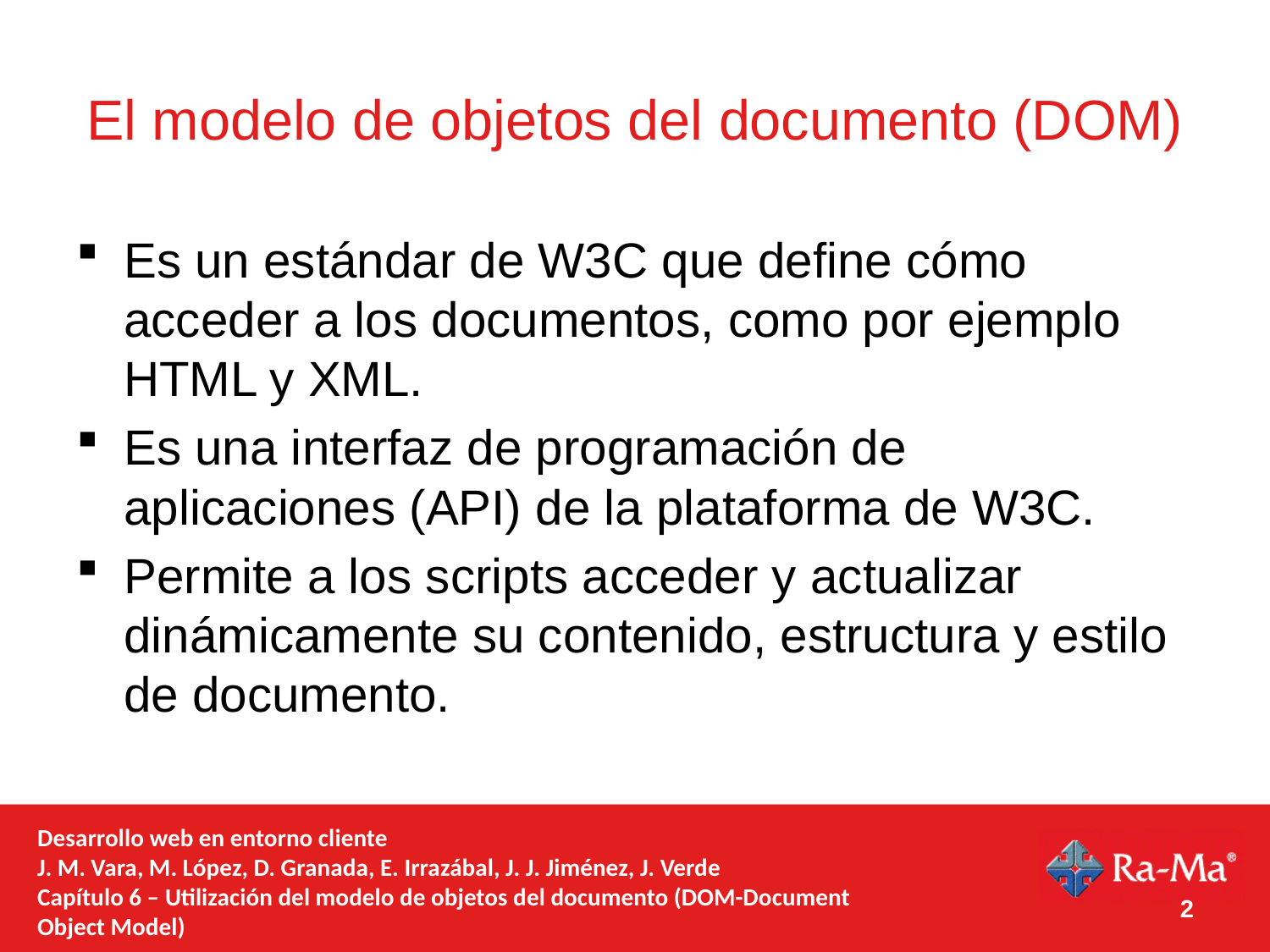

# El modelo de objetos del documento (DOM)
Es un estándar de W3C que define cómo acceder a los documentos, como por ejemplo HTML y XML.
Es una interfaz de programación de aplicaciones (API) de la plataforma de W3C.
Permite a los scripts acceder y actualizar dinámicamente su contenido, estructura y estilo de documento.
Desarrollo web en entorno cliente
J. M. Vara, M. López, D. Granada, E. Irrazábal, J. J. Jiménez, J. Verde
Capítulo 6 – Utilización del modelo de objetos del documento (DOM-Document Object Model)
2